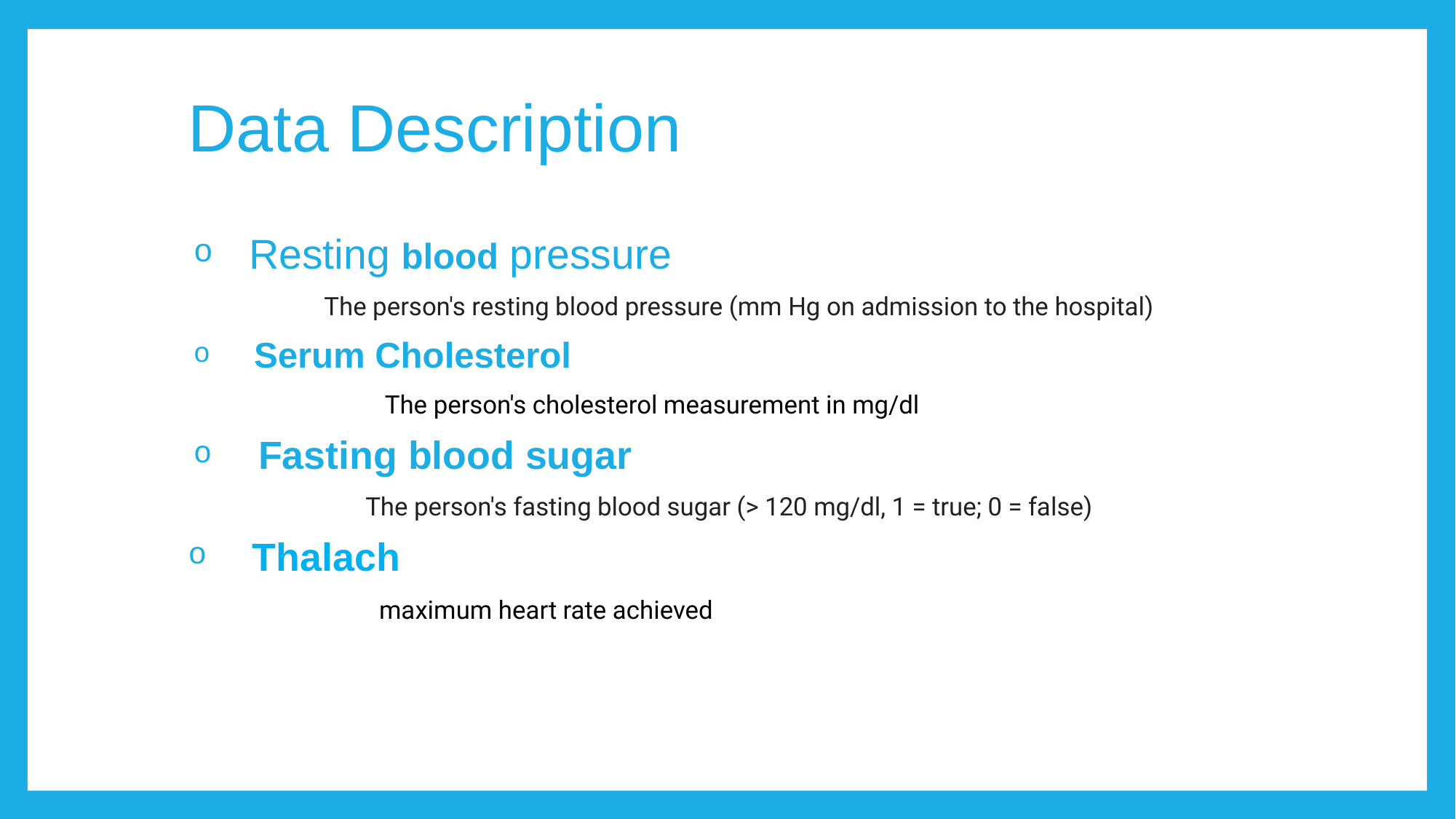

# Data Description
   Resting blood pressure
                      The person's resting blood pressure (mm Hg on admission to the hospital)
    Serum Cholesterol
                           The person's cholesterol measurement in mg/dl
    Fasting blood sugar
                         The person's fasting blood sugar (> 120 mg/dl, 1 = true; 0 = false)
 Thalach
                         maximum heart rate achieved